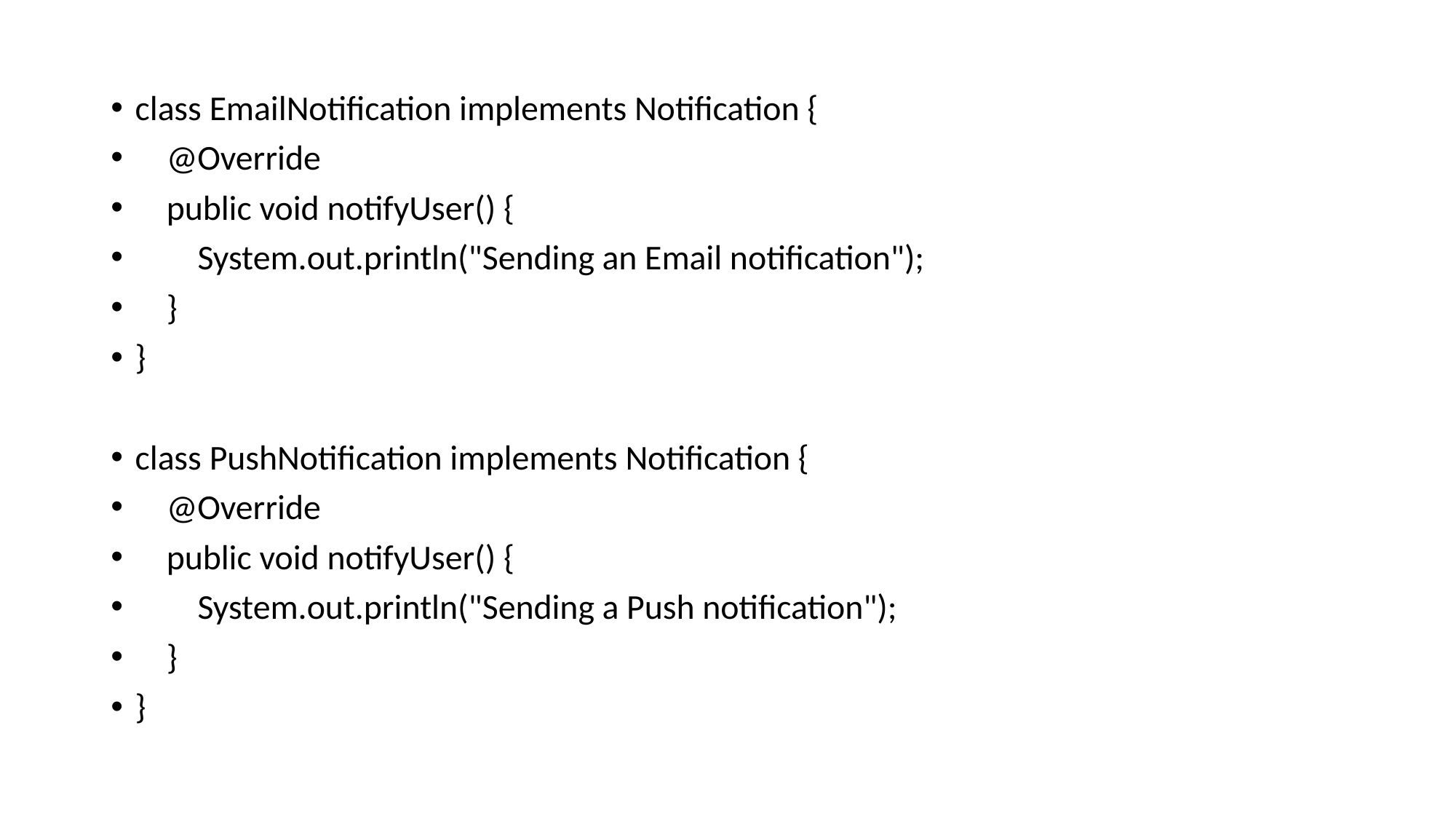

class EmailNotification implements Notification {
    @Override
    public void notifyUser() {
        System.out.println("Sending an Email notification");
    }
}

class PushNotification implements Notification {
    @Override
    public void notifyUser() {
        System.out.println("Sending a Push notification");
    }
}